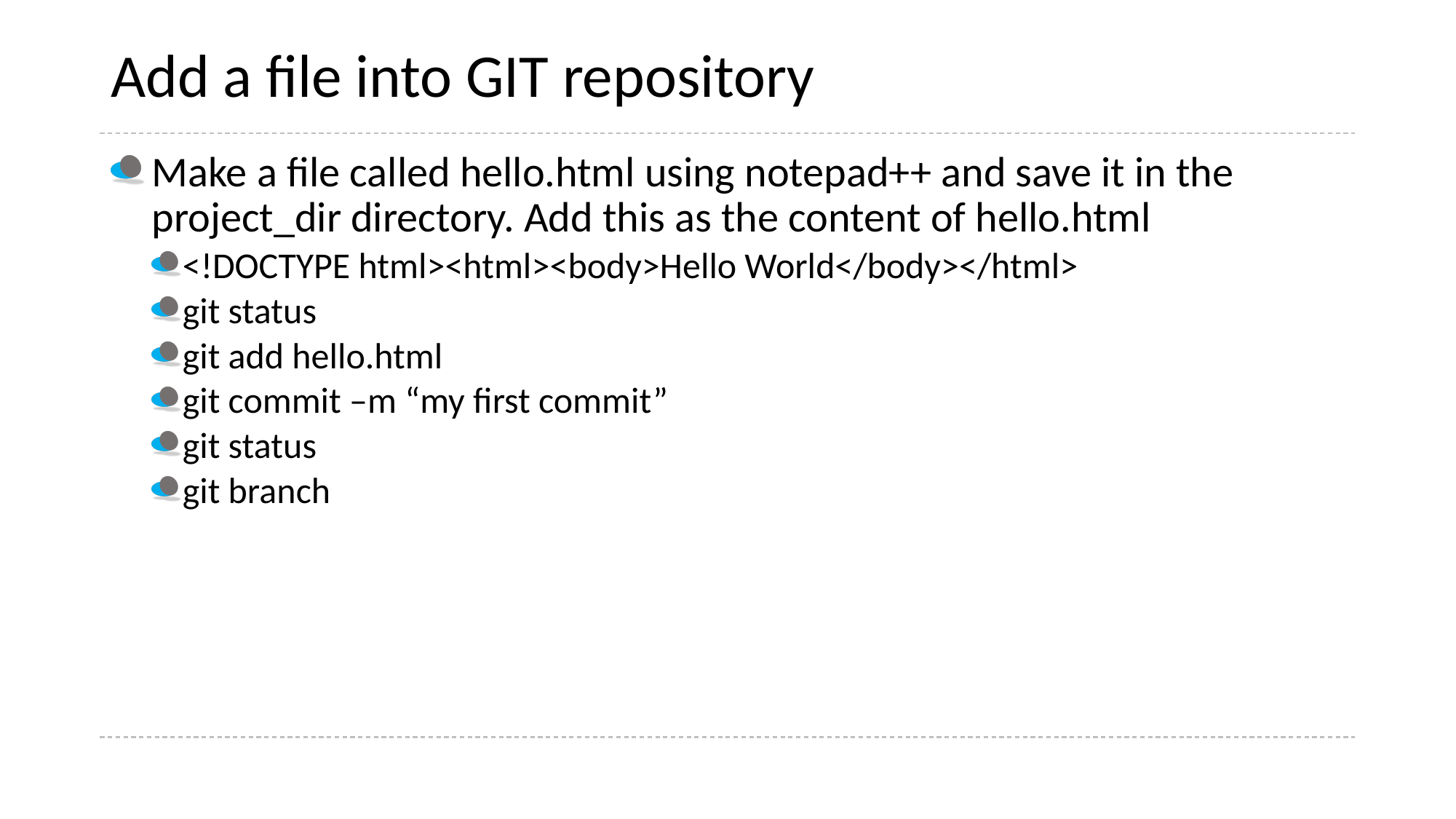

# Add a file into GIT repository
Make a file called hello.html using notepad++ and save it in the project_dir directory. Add this as the content of hello.html
<!DOCTYPE html><html><body>Hello World</body></html>
git status
git add hello.html
git commit –m “my first commit”
git status
git branch